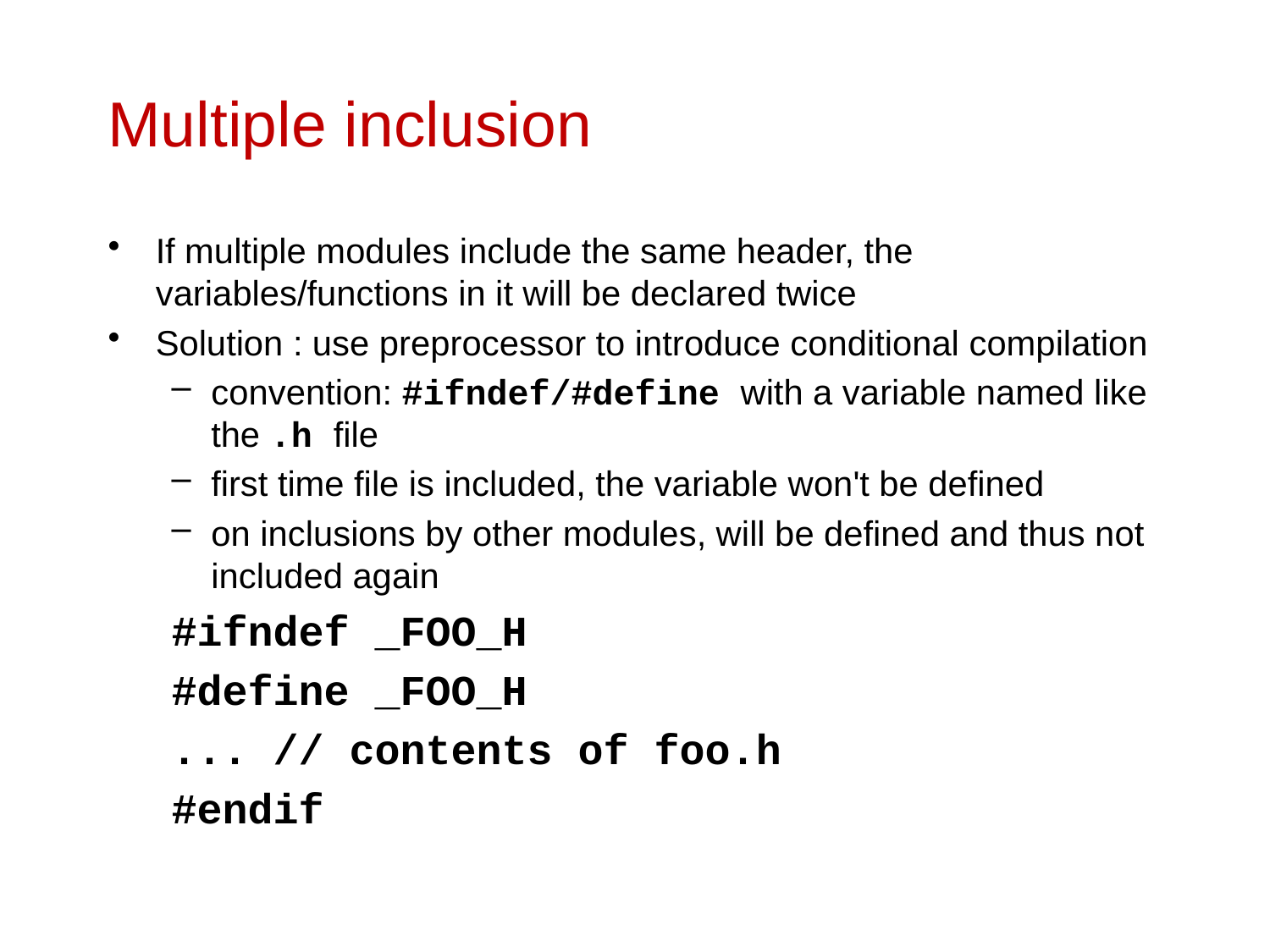

# Multiple inclusion
If multiple modules include the same header, the variables/functions in it will be declared twice
Solution : use preprocessor to introduce conditional compilation
convention: #ifndef/#define with a variable named like the .h file
first time file is included, the variable won't be defined
on inclusions by other modules, will be defined and thus not included again
#ifndef _FOO_H
#define _FOO_H
... // contents of foo.h
#endif